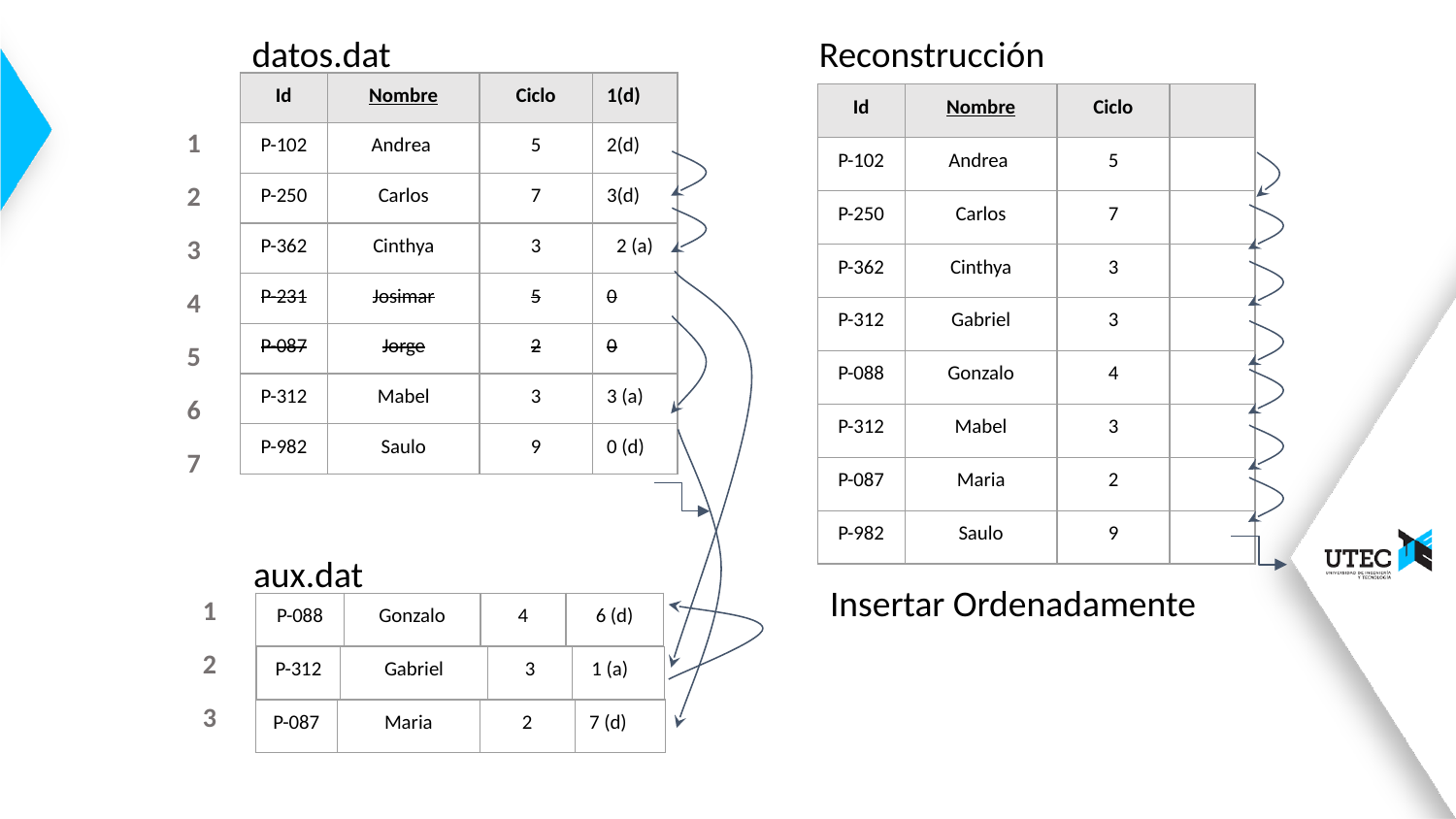

datos.dat
Reconstrucción
| Id | Nombre | Ciclo | 1(d) |
| --- | --- | --- | --- |
| P-102 | Andrea | 5 | 2(d) |
| P-250 | Carlos | 7 | 3(d) |
| P-362 | Cinthya | 3 | 2 (a) |
| P-231 | Josimar | 5 | 0 |
| P-087 | Jorge | 2 | 0 |
| P-312 | Mabel | 3 | 3 (a) |
| P-982 | Saulo | 9 | 0 (d) |
| Id | Nombre | Ciclo |  |
| --- | --- | --- | --- |
| P-102 | Andrea | 5 |  |
| P-250 | Carlos | 7 |  |
| P-362 | Cinthya | 3 |  |
| P-312 | Gabriel | 3 |  |
| P-088 | Gonzalo | 4 |  |
| P-312 | Mabel | 3 |  |
| P-087 | Maria | 2 |  |
| P-982 | Saulo | 9 |  |
| 1 |
| --- |
| 2 |
| 3 |
| 4 |
| 5 |
| 6 |
| 7 |

aux.dat
Insertar Ordenadamente
| 1 |
| --- |
| 2 |
| 3 |
| P-088 | Gonzalo | 4 | 6 (d) |
| --- | --- | --- | --- |

| P-312 | Gabriel | 3 | 1 (a) |
| --- | --- | --- | --- |
| P-087 | Maria | 2 | 7 (d) |
| --- | --- | --- | --- |